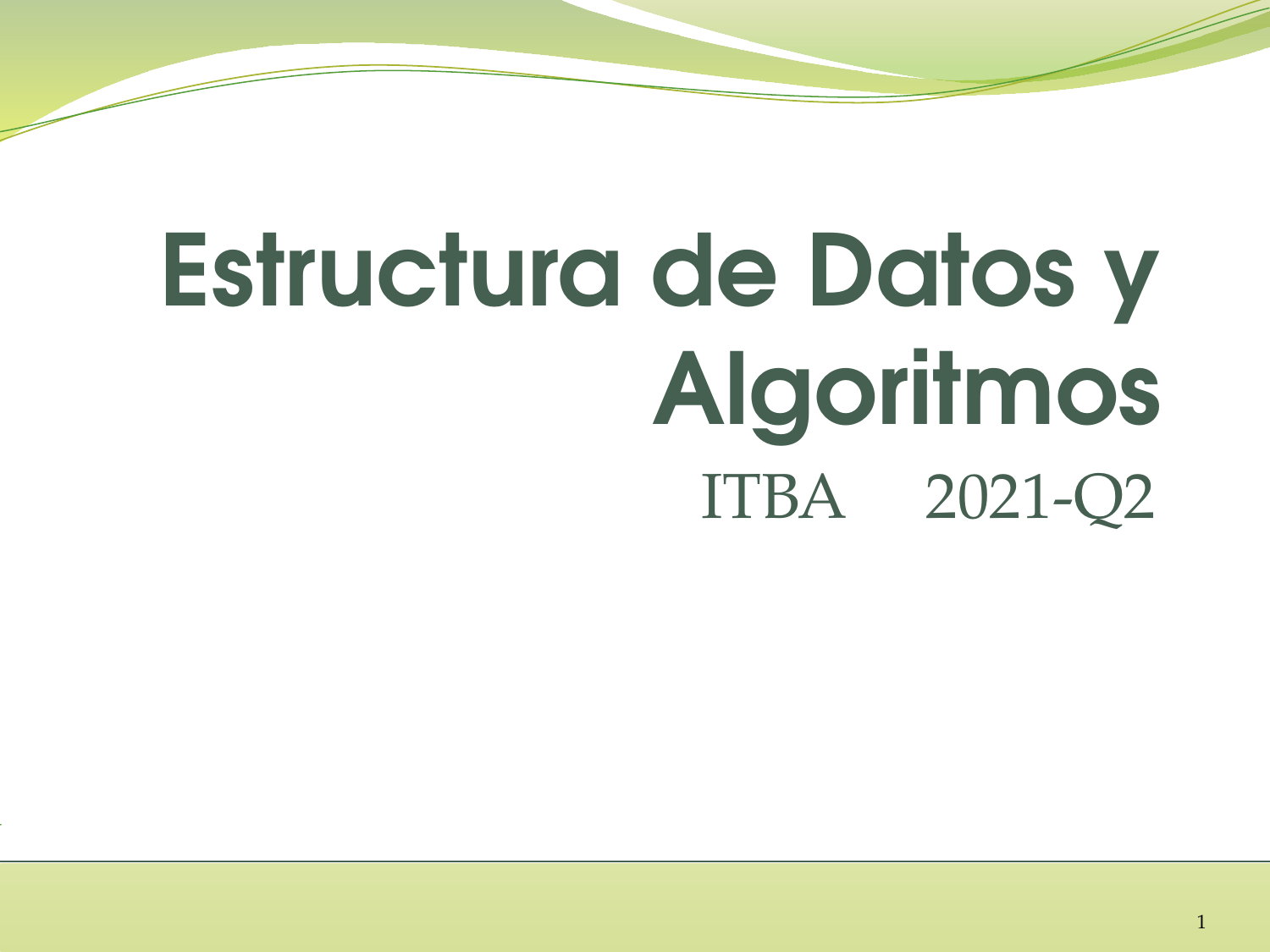

# Estructura de Datos y Algoritmos
ITBA     2021-Q2
1